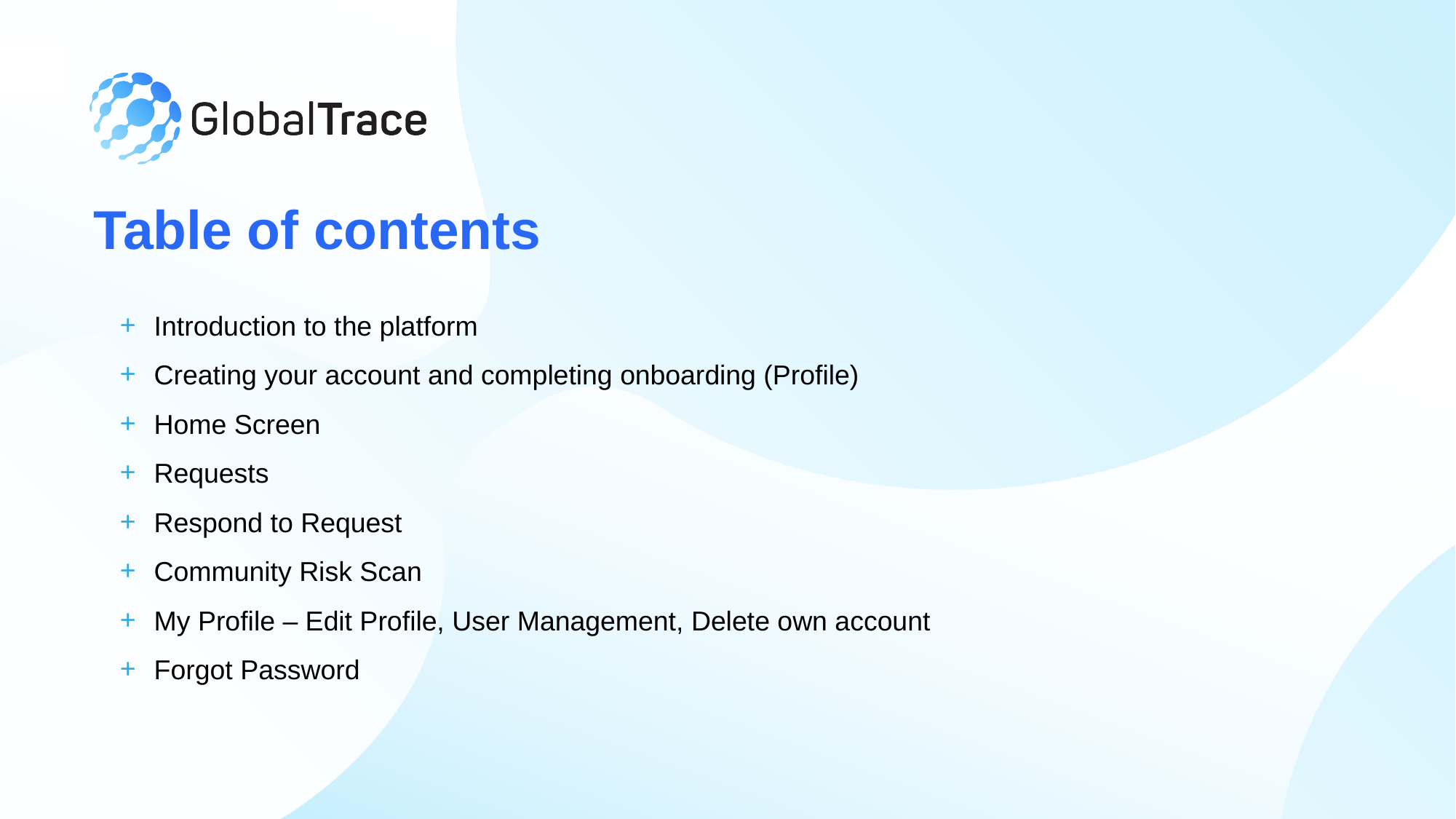

# Table of contents
Introduction to the platform
Creating your account and completing onboarding (Profile)
Home Screen
Requests
Respond to Request
Community Risk Scan
My Profile – Edit Profile, User Management, Delete own account
Forgot Password